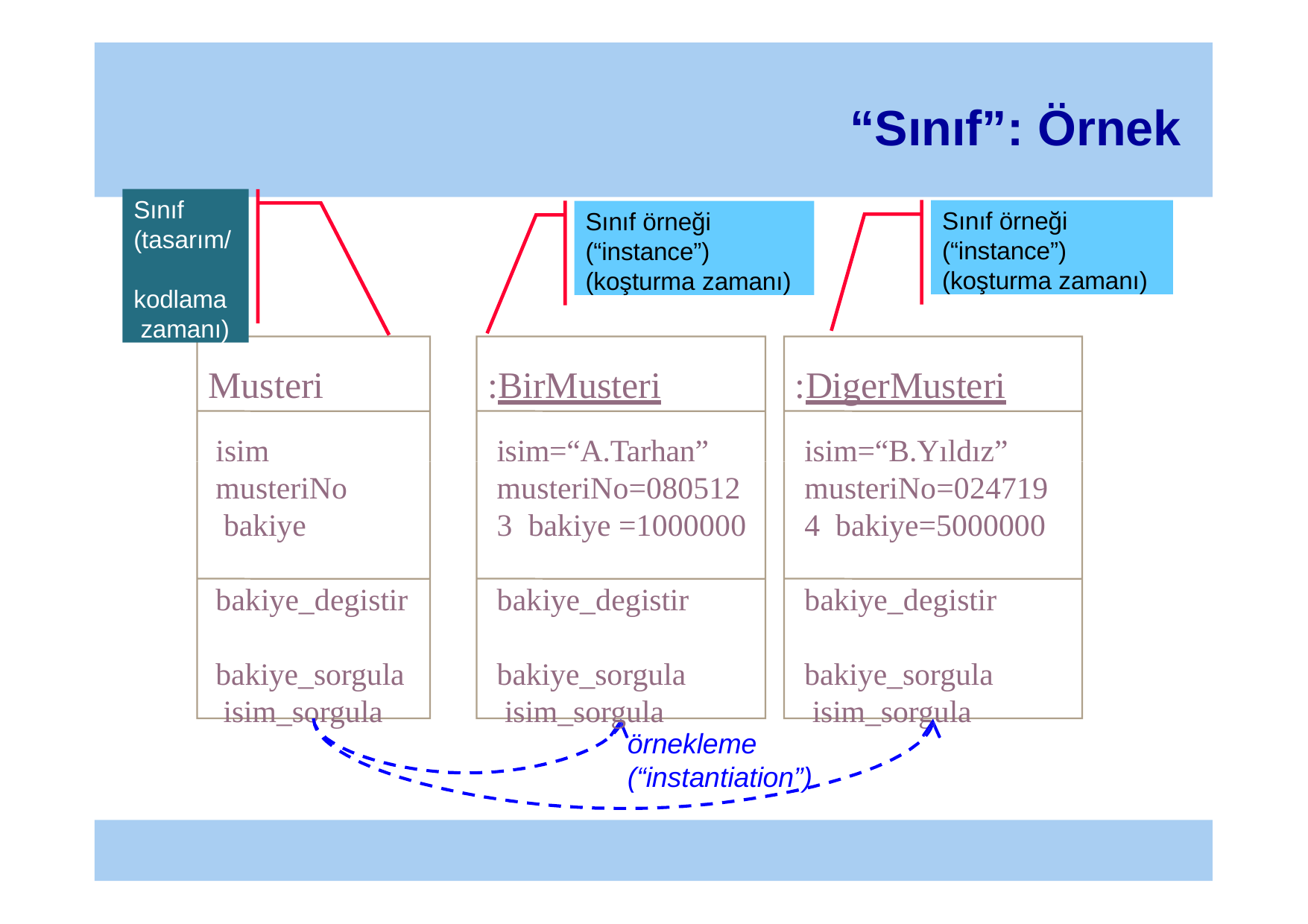

# “Sınıf”: Örnek

Sınıf  (tasarım/  kodlama  zamanı)
Sınıf örneği  (“instance”)  (koşturma zamanı)
Sınıf örneği  (“instance”)  (koşturma zamanı)

Musteri
:BirMusteri
:DigerMusteri
isim
isim=“A.Tarhan”
isim=“B.Yıldız”

musteriNo  bakiye
musteriNo=0805123  bakiye =1000000
musteriNo=0247194  bakiye=5000000
bakiye_degistir  bakiye_sorgula  isim_sorgula
bakiye_degistir  bakiye_sorgula  isim_sorgula
bakiye_degistir  bakiye_sorgula  isim_sorgula

örnekleme  (“instantiation”)